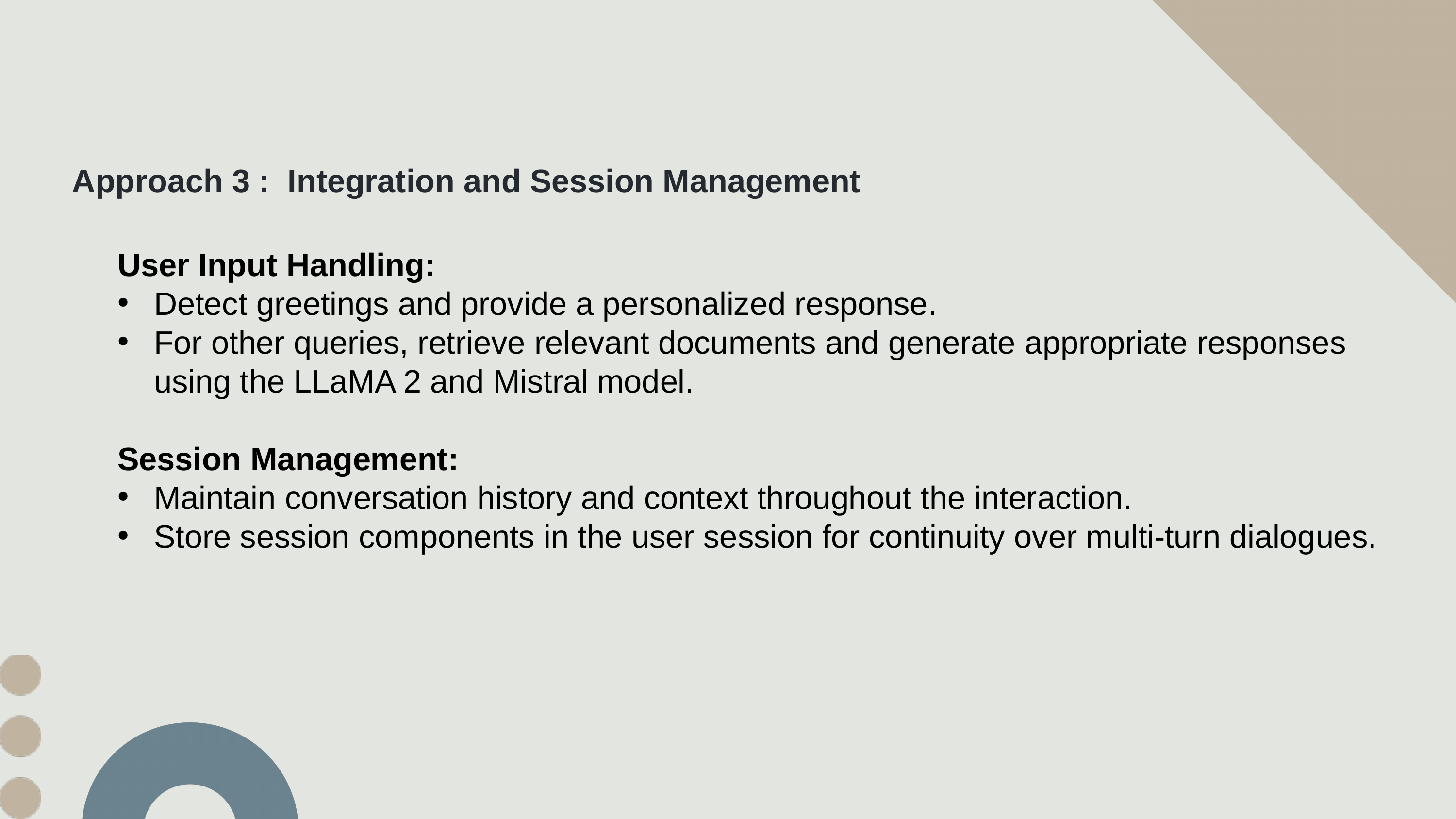

Approach 3 :  Integration and Session Management

User Input Handling:
Detect greetings and provide a personalized response.
For other queries, retrieve relevant documents and generate appropriate responses using the LLaMA 2 and Mistral model.

Session Management:
Maintain conversation history and context throughout the interaction.
Store session components in the user session for continuity over multi-turn dialogues.